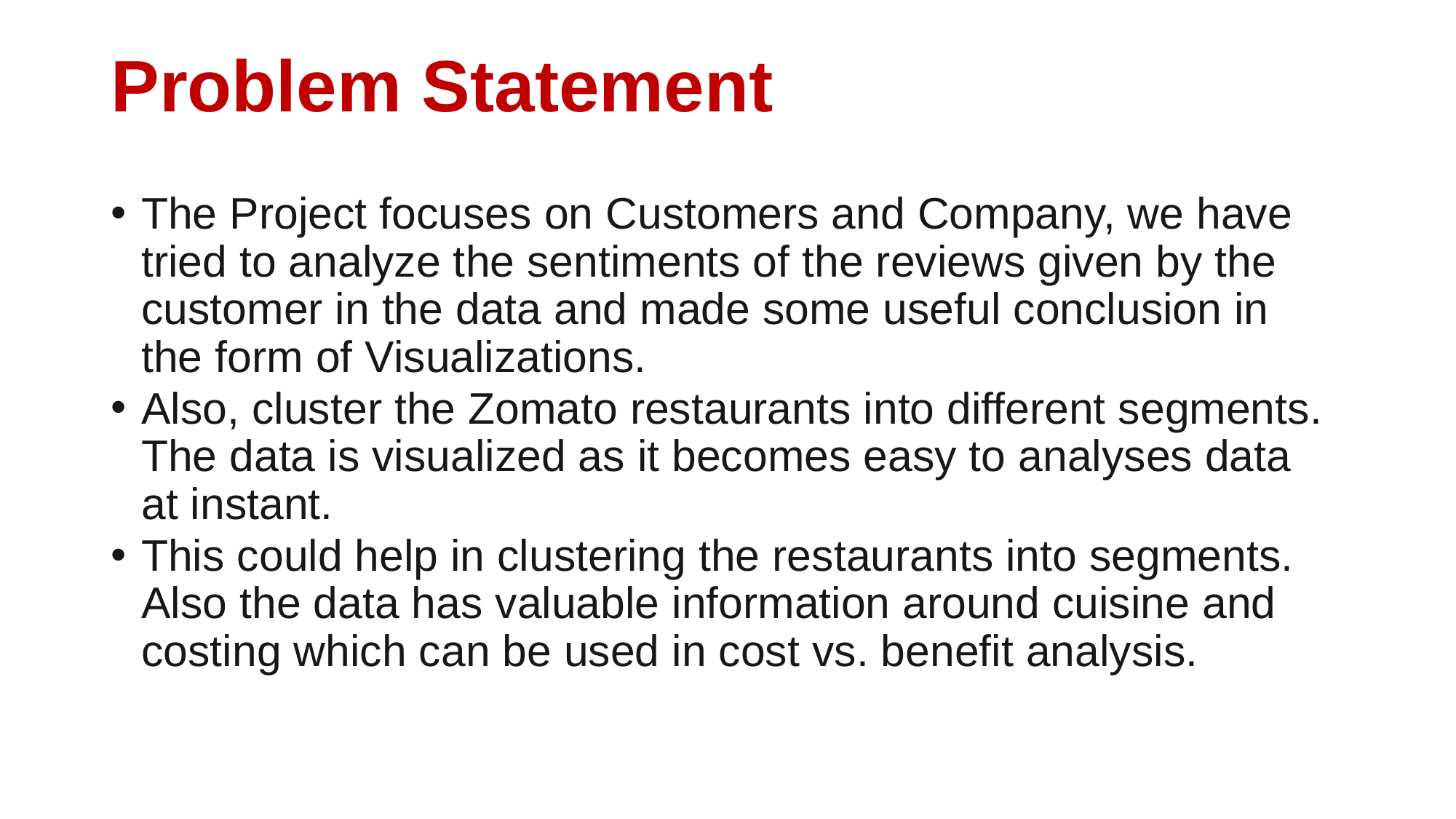

# Problem Statement
The Project focuses on Customers and Company, we have tried to analyze the sentiments of the reviews given by the customer in the data and made some useful conclusion in the form of Visualizations.
Also, cluster the Zomato restaurants into different segments. The data is visualized as it becomes easy to analyses data at instant.
This could help in clustering the restaurants into segments. Also the data has valuable information around cuisine and costing which can be used in cost vs. benefit analysis.